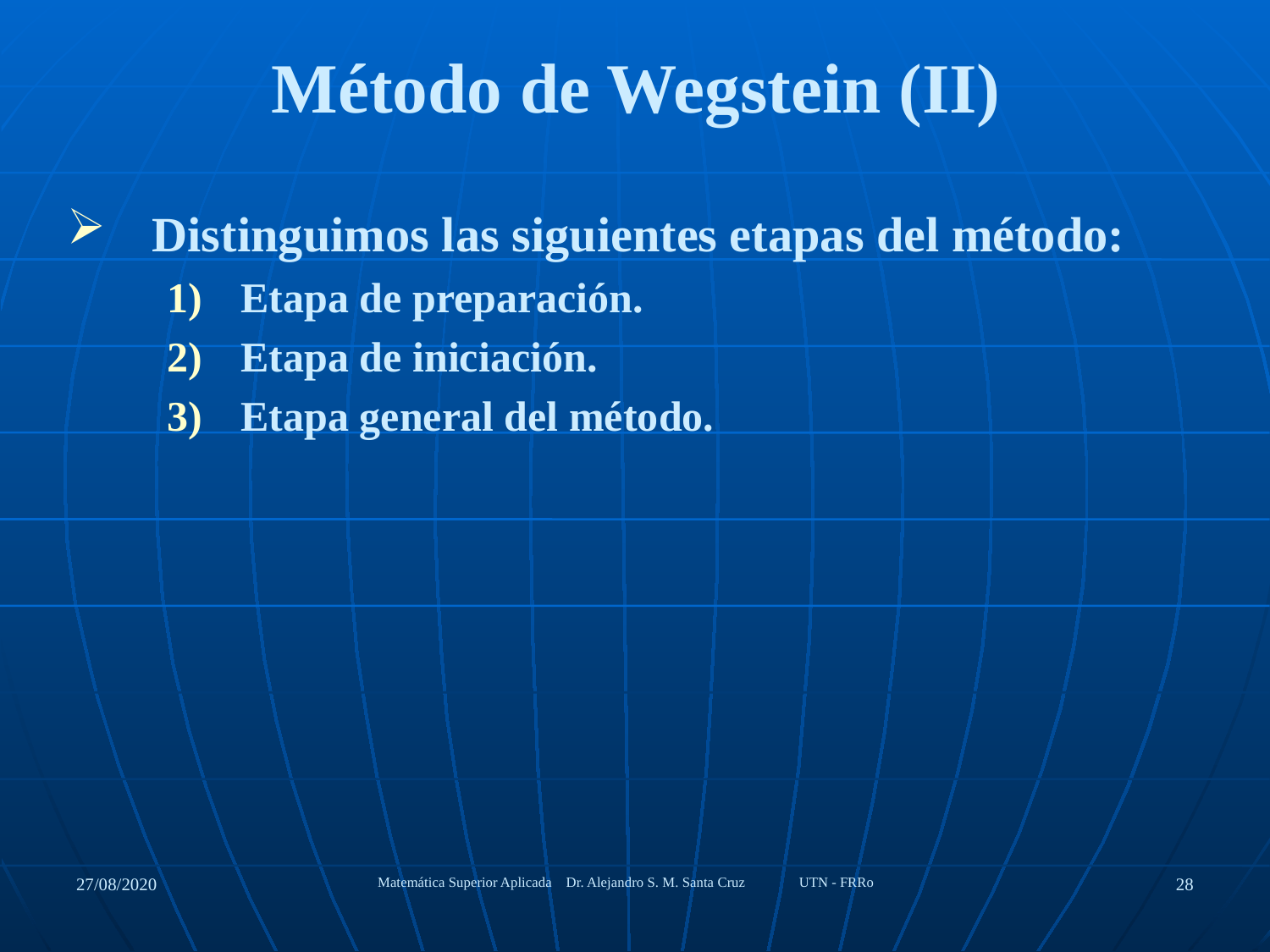

Método de Wegstein (II)
Distinguimos las siguientes etapas del método:
Etapa de preparación.
Etapa de iniciación.
Etapa general del método.
27/08/2020
Matemática Superior Aplicada    Dr. Alejandro S. M. Santa Cruz               UTN - FRRo
28